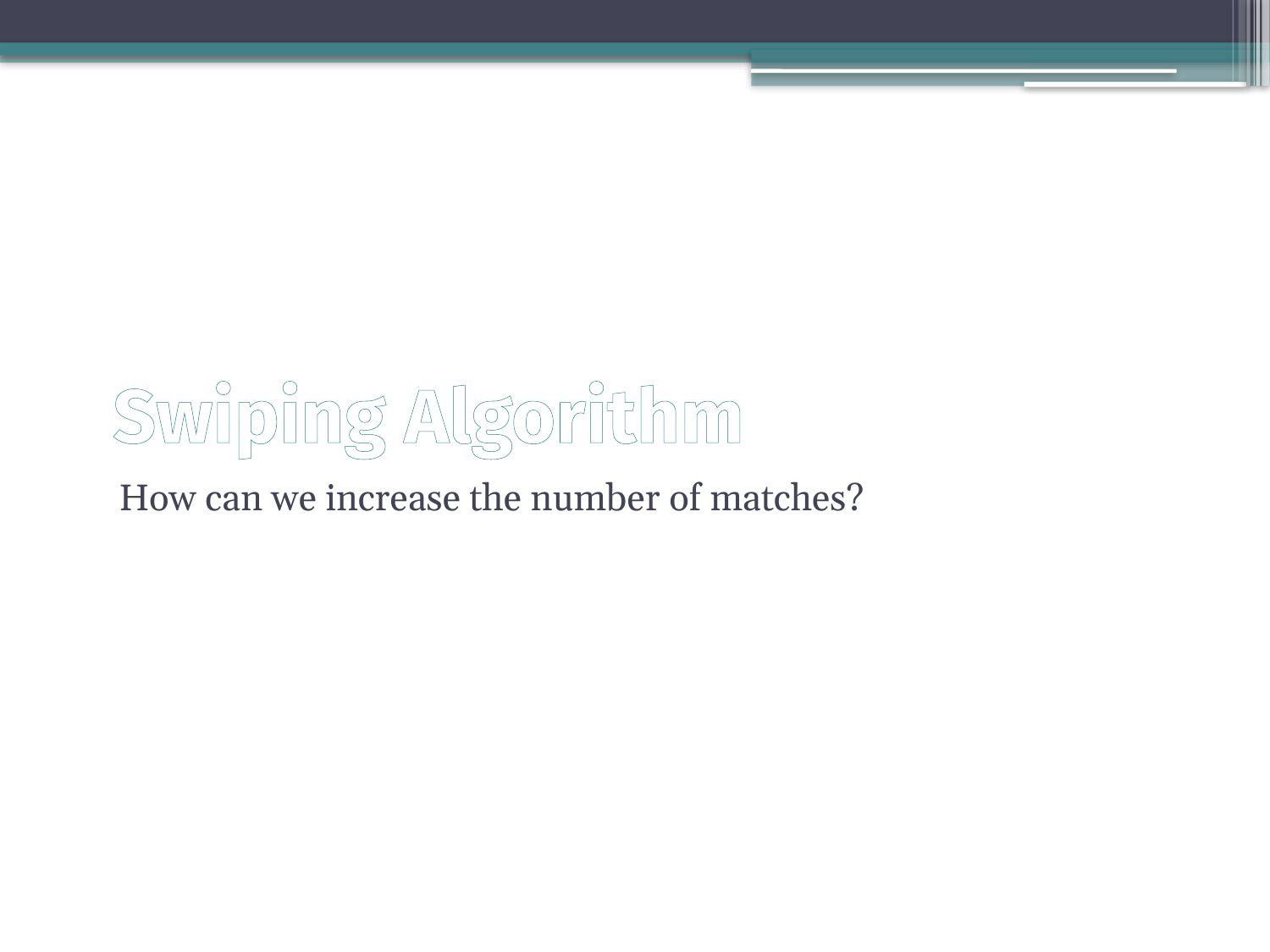

# Swiping Algorithm
How can we increase the number of matches?